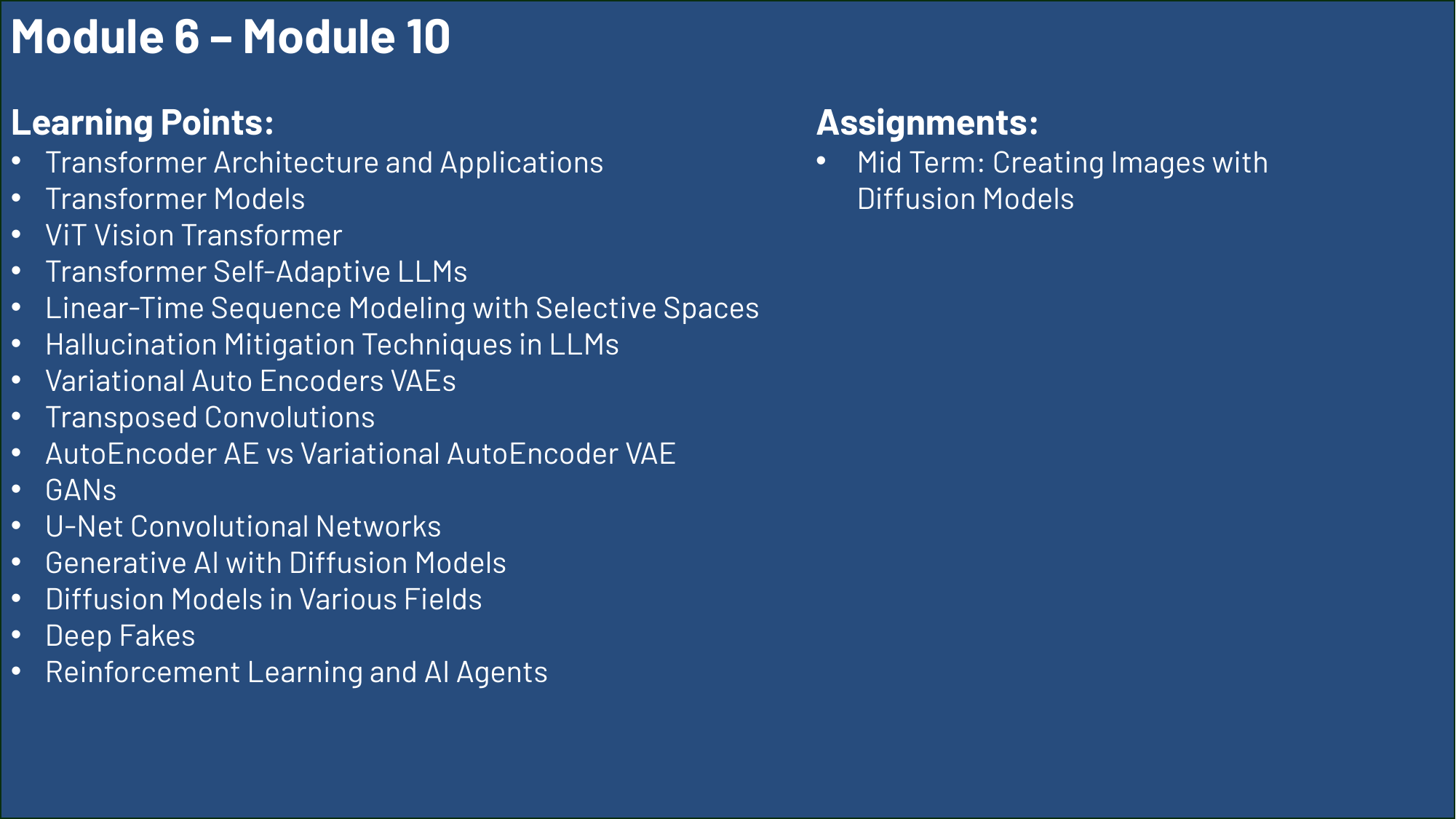

Module 6 – Module 10
Learning Points:
Transformer Architecture and Applications
Transformer Models
ViT Vision Transformer
Transformer Self-Adaptive LLMs
Linear-Time Sequence Modeling with Selective Spaces
Hallucination Mitigation Techniques in LLMs
Variational Auto Encoders VAEs
Transposed Convolutions
AutoEncoder AE vs Variational AutoEncoder VAE
GANs
U-Net Convolutional Networks
Generative AI with Diffusion Models
Diffusion Models in Various Fields
Deep Fakes
Reinforcement Learning and AI Agents

Assignments:
Mid Term: Creating Images with Diffusion Models